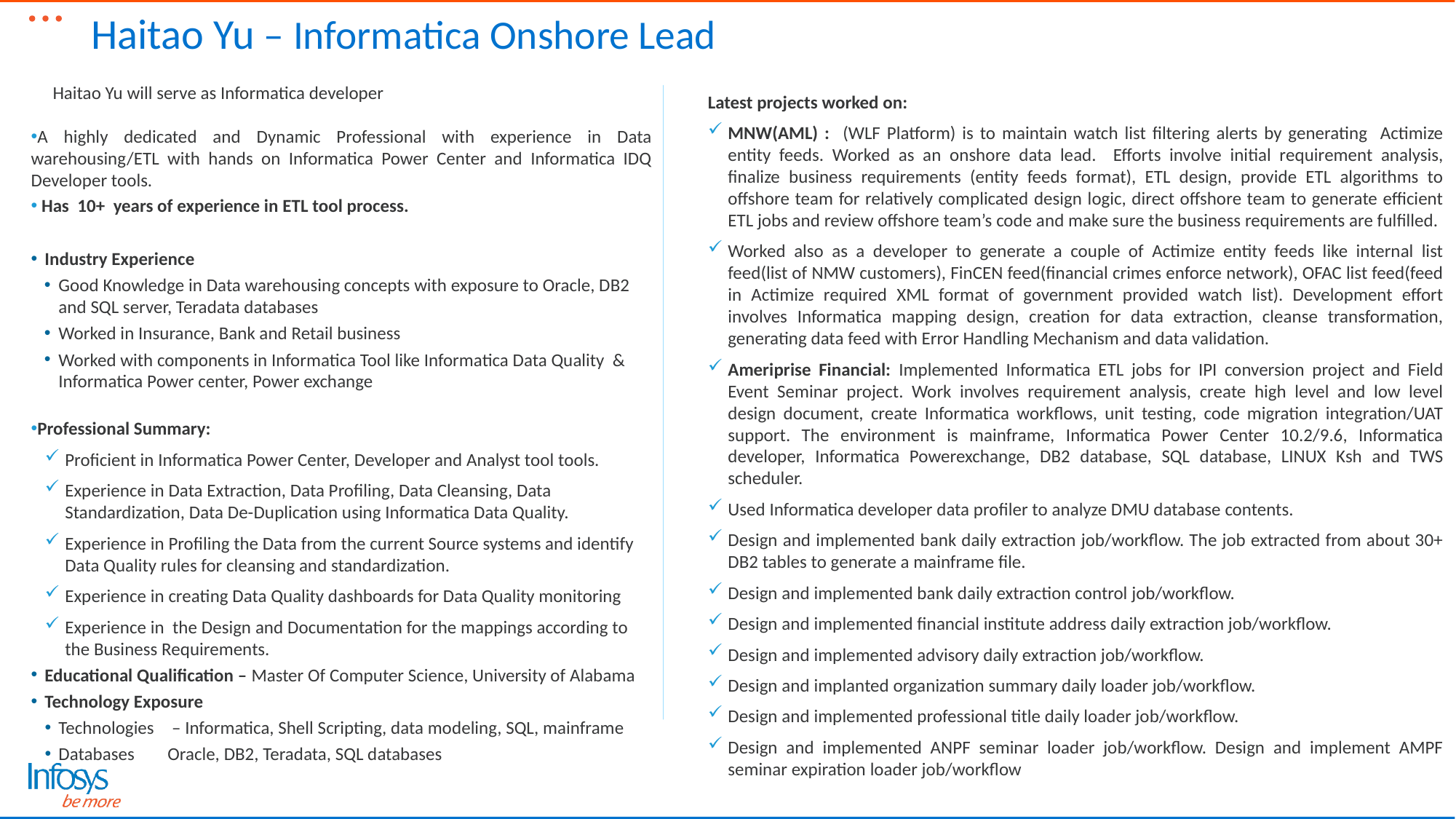

# Haitao Yu – Informatica Onshore Lead
Haitao Yu will serve as Informatica developer
Latest projects worked on:
MNW(AML) :  (WLF Platform) is to maintain watch list filtering alerts by generating  Actimize entity feeds. Worked as an onshore data lead.  Efforts involve initial requirement analysis, finalize business requirements (entity feeds format), ETL design, provide ETL algorithms to offshore team for relatively complicated design logic, direct offshore team to generate efficient ETL jobs and review offshore team’s code and make sure the business requirements are fulfilled.
Worked also as a developer to generate a couple of Actimize entity feeds like internal list feed(list of NMW customers), FinCEN feed(financial crimes enforce network), OFAC list feed(feed in Actimize required XML format of government provided watch list). Development effort involves Informatica mapping design, creation for data extraction, cleanse transformation, generating data feed with Error Handling Mechanism and data validation.
Ameriprise Financial: Implemented Informatica ETL jobs for IPI conversion project and Field Event Seminar project. Work involves requirement analysis, create high level and low level design document, create Informatica workflows, unit testing, code migration integration/UAT support. The environment is mainframe, Informatica Power Center 10.2/9.6, Informatica developer, Informatica Powerexchange, DB2 database, SQL database, LINUX Ksh and TWS scheduler.
Used Informatica developer data profiler to analyze DMU database contents.
Design and implemented bank daily extraction job/workflow. The job extracted from about 30+ DB2 tables to generate a mainframe file.
Design and implemented bank daily extraction control job/workflow.
Design and implemented financial institute address daily extraction job/workflow.
Design and implemented advisory daily extraction job/workflow.
Design and implanted organization summary daily loader job/workflow.
Design and implemented professional title daily loader job/workflow.
Design and implemented ANPF seminar loader job/workflow. Design and implement AMPF seminar expiration loader job/workflow

A highly dedicated and Dynamic Professional with experience in Data warehousing/ETL with hands on Informatica Power Center and Informatica IDQ Developer tools.
 Has  10+  years of experience in ETL tool process.

Industry Experience
Good Knowledge in Data warehousing concepts with exposure to Oracle, DB2 and SQL server, Teradata databases
Worked in Insurance, Bank and Retail business
Worked with components in Informatica Tool like Informatica Data Quality  & Informatica Power center, Power exchange
Professional Summary:
Proficient in Informatica Power Center, Developer and Analyst tool tools.
Experience in Data Extraction, Data Profiling, Data Cleansing, Data Standardization, Data De-Duplication using Informatica Data Quality.
Experience in Profiling the Data from the current Source systems and identify Data Quality rules for cleansing and standardization.
Experience in creating Data Quality dashboards for Data Quality monitoring
Experience in  the Design and Documentation for the mappings according to the Business Requirements.
Educational Qualification – Master Of Computer Science, University of Alabama
Technology Exposure
Technologies	 – Informatica, Shell Scripting, data modeling, SQL, mainframe
Databases	Oracle, DB2, Teradata, SQL databases